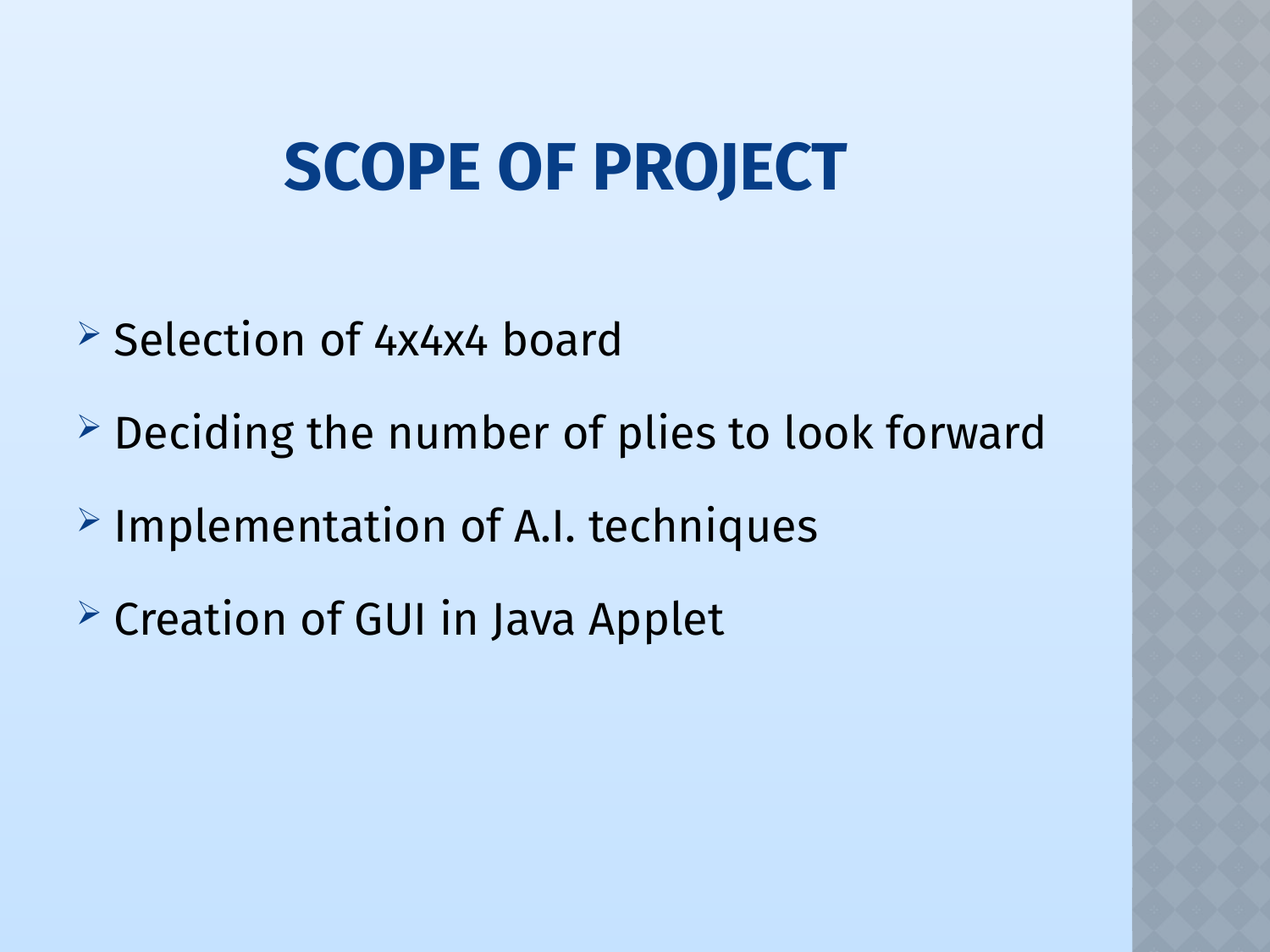

# SCOPE of project
Selection of 4x4x4 board
Deciding the number of plies to look forward
Implementation of A.I. techniques
Creation of GUI in Java Applet